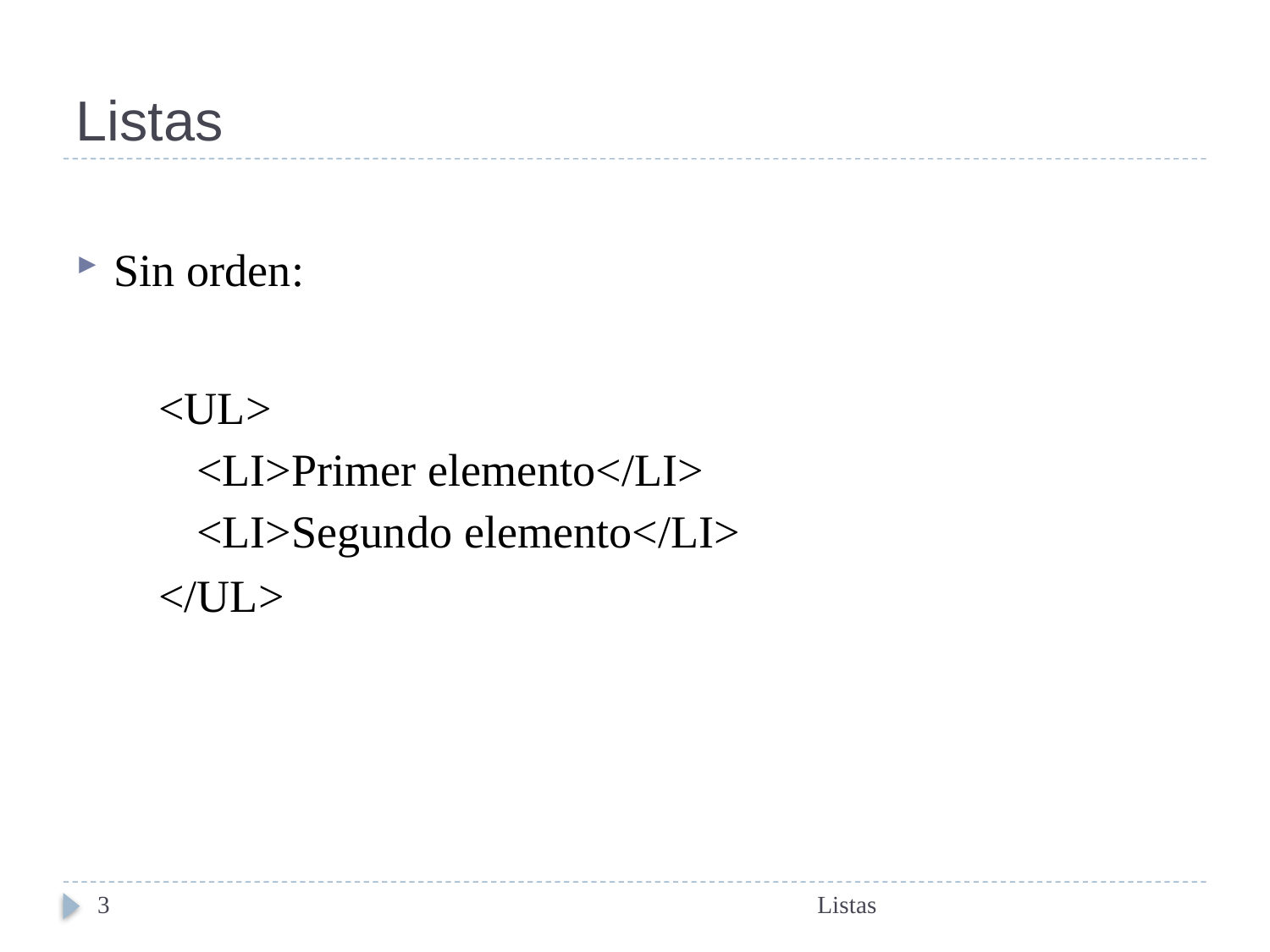

# Listas

Sin orden:

<UL>
<LI>Primer elemento</LI>
<LI>Segundo elemento</LI>
</UL>

3
Listas